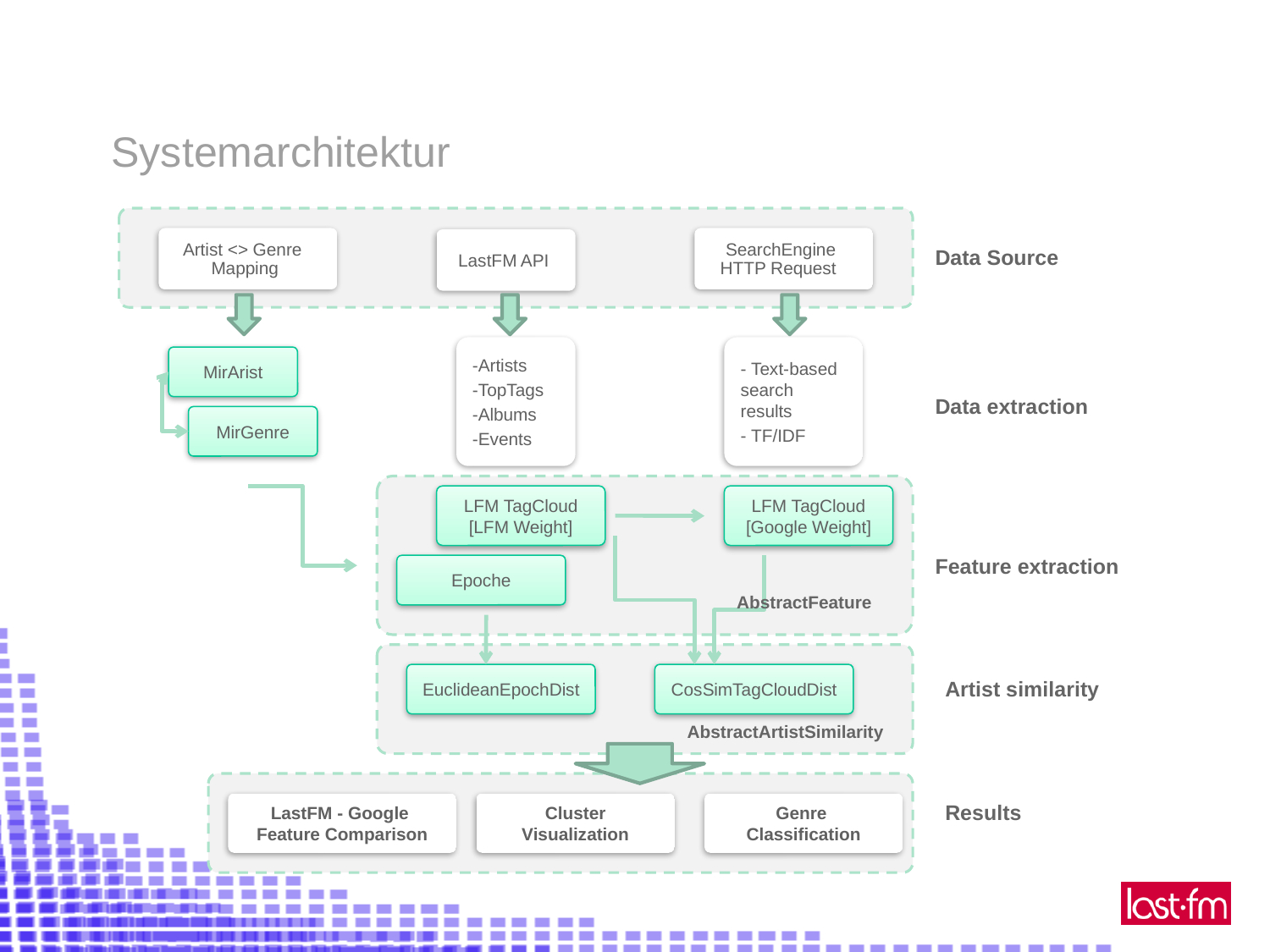

Systemarchitektur

Artist <> Genre
Mapping

SearchEngine HTTP Request

LastFM API
Data Source

-Artists
-TopTags
-Albums
-Events
- Text-based search results
- TF/IDF
MirArist

Data extraction
MirGenre

LFM TagCloud
[LFM Weight]
LFM TagCloud
[Google Weight]
Feature extraction
Epoche
AbstractFeature

EuclideanEpochDist
CosSimTagCloudDist
Artist similarity
AbstractArtistSimilarity

LastFM - Google
Feature Comparison
Cluster
Visualization
Genre
Classification
Results